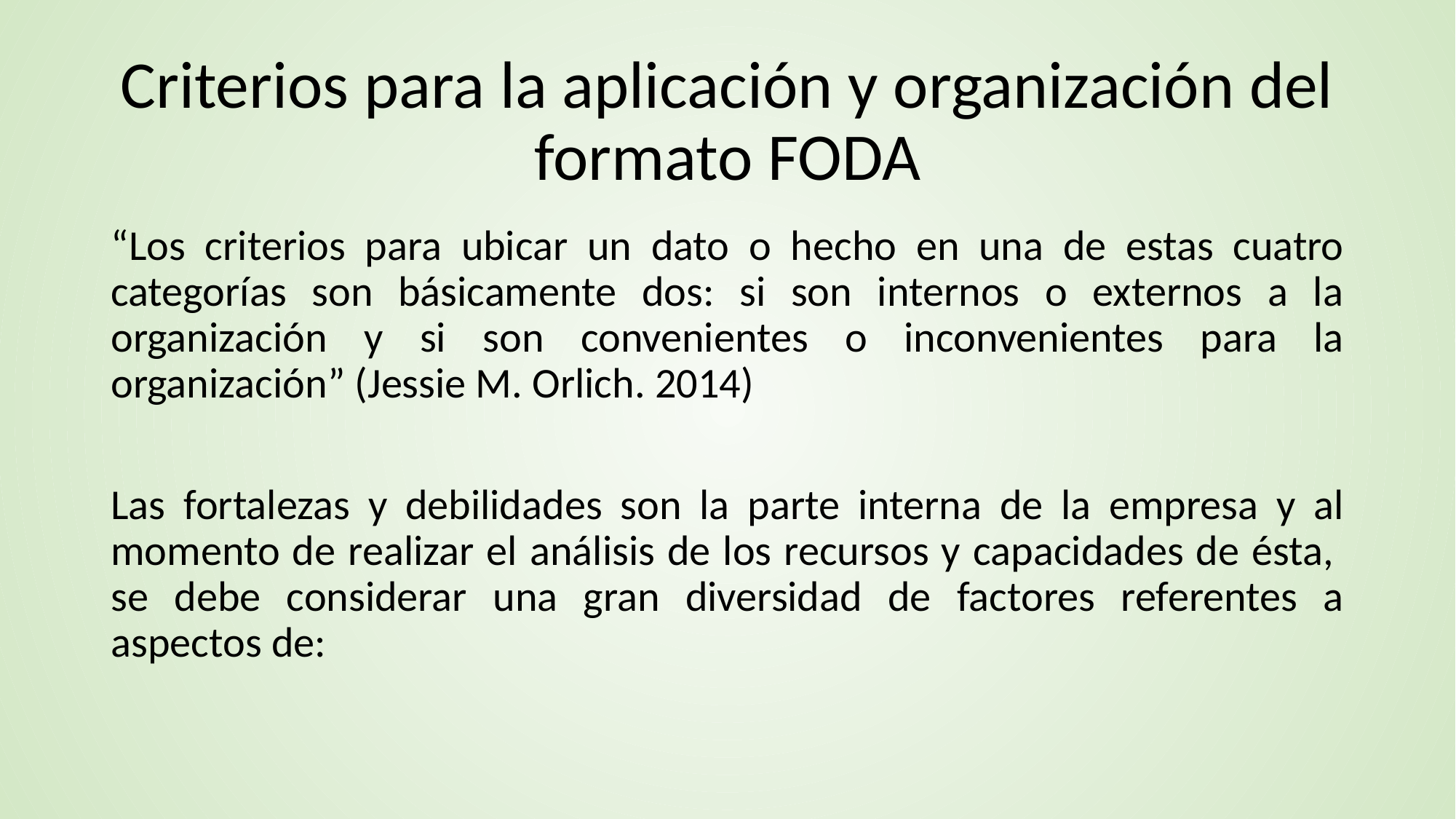

# Criterios para la aplicación y organización del formato FODA
“Los criterios para ubicar un dato o hecho en una de estas cuatro categorías son básicamente dos: si son internos o externos a la organización y si son convenientes o inconvenientes para la organización” (Jessie M. Orlich. 2014)

Las fortalezas y debilidades son la parte interna de la empresa y al momento de realizar el análisis de los recursos y capacidades de ésta,  se debe considerar una gran diversidad de factores referentes a aspectos de: